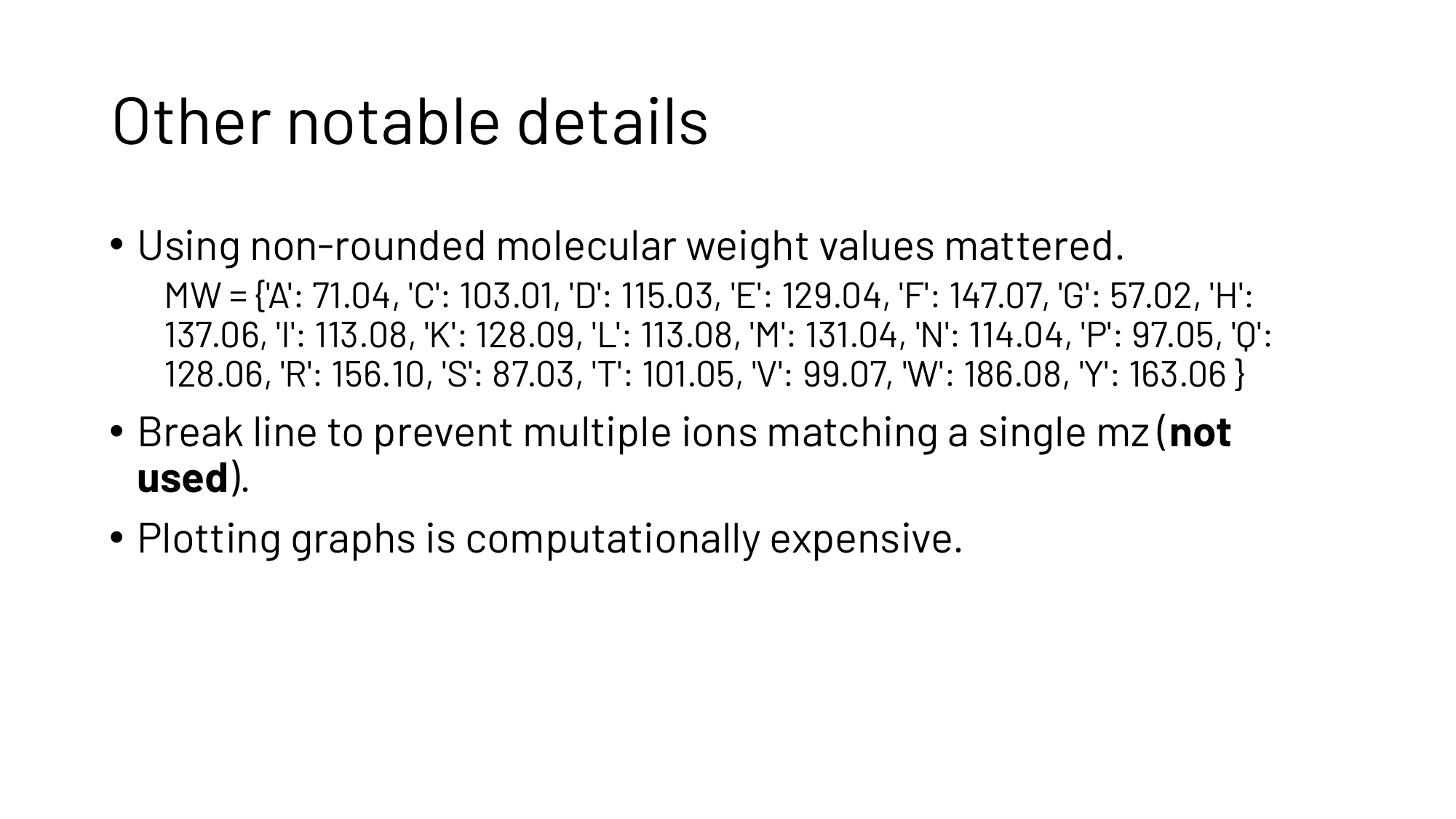

# Other notable details
Using non-rounded molecular weight values mattered.
MW = {'A': 71.04, 'C': 103.01, 'D': 115.03, 'E': 129.04, 'F': 147.07, 'G': 57.02, 'H': 137.06, 'I': 113.08, 'K': 128.09, 'L': 113.08, 'M': 131.04, 'N': 114.04, 'P': 97.05, 'Q': 128.06, 'R': 156.10, 'S': 87.03, 'T': 101.05, 'V': 99.07, 'W': 186.08, 'Y': 163.06 }
Break line to prevent multiple ions matching a single mz (not used).
Plotting graphs is computationally expensive.